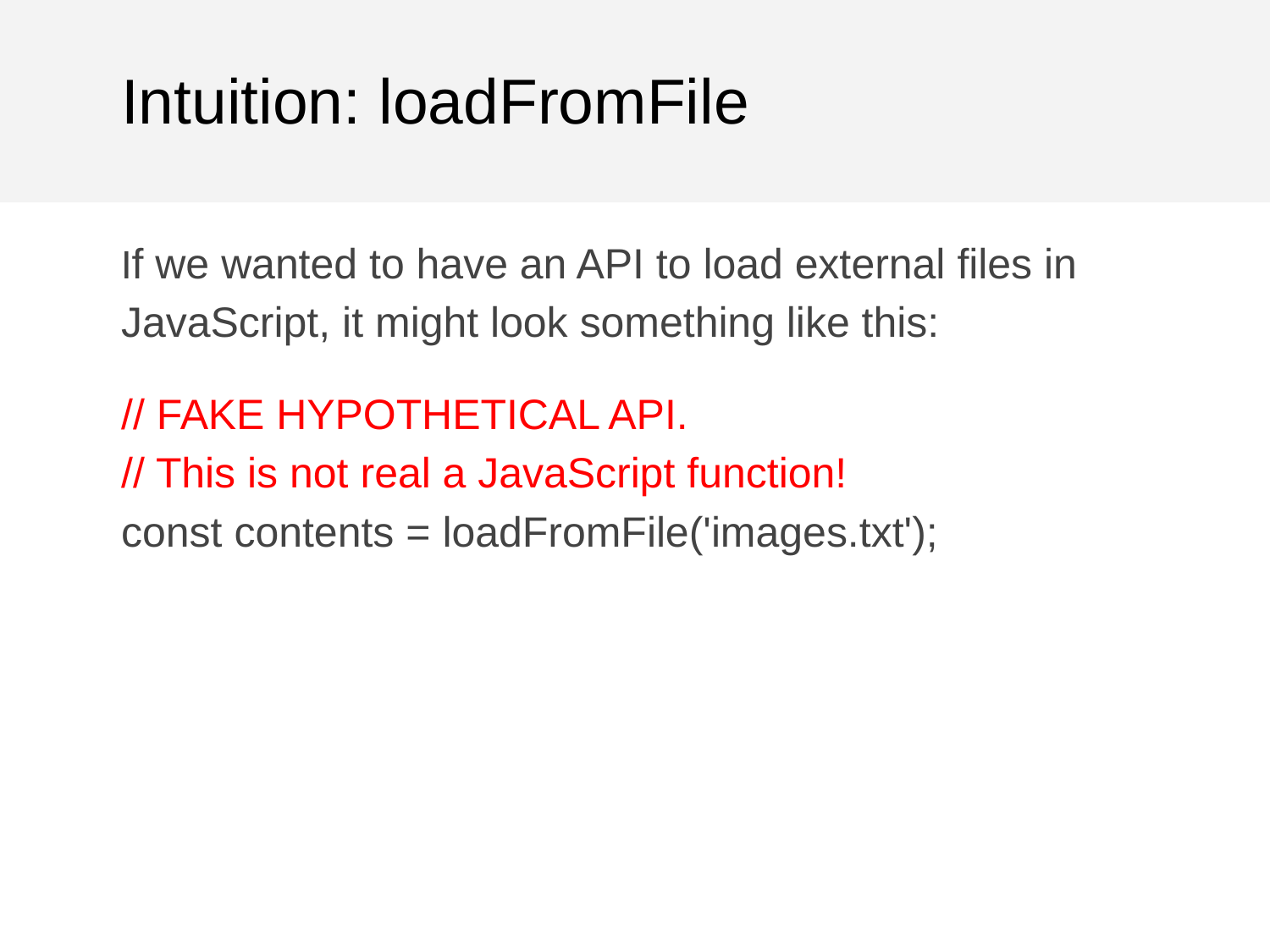

Intuition: loadFromFile
If we wanted to have an API to load external files in JavaScript, it might look something like this:

// FAKE HYPOTHETICAL API.
// This is not real a JavaScript function!
const contents = loadFromFile('images.txt');